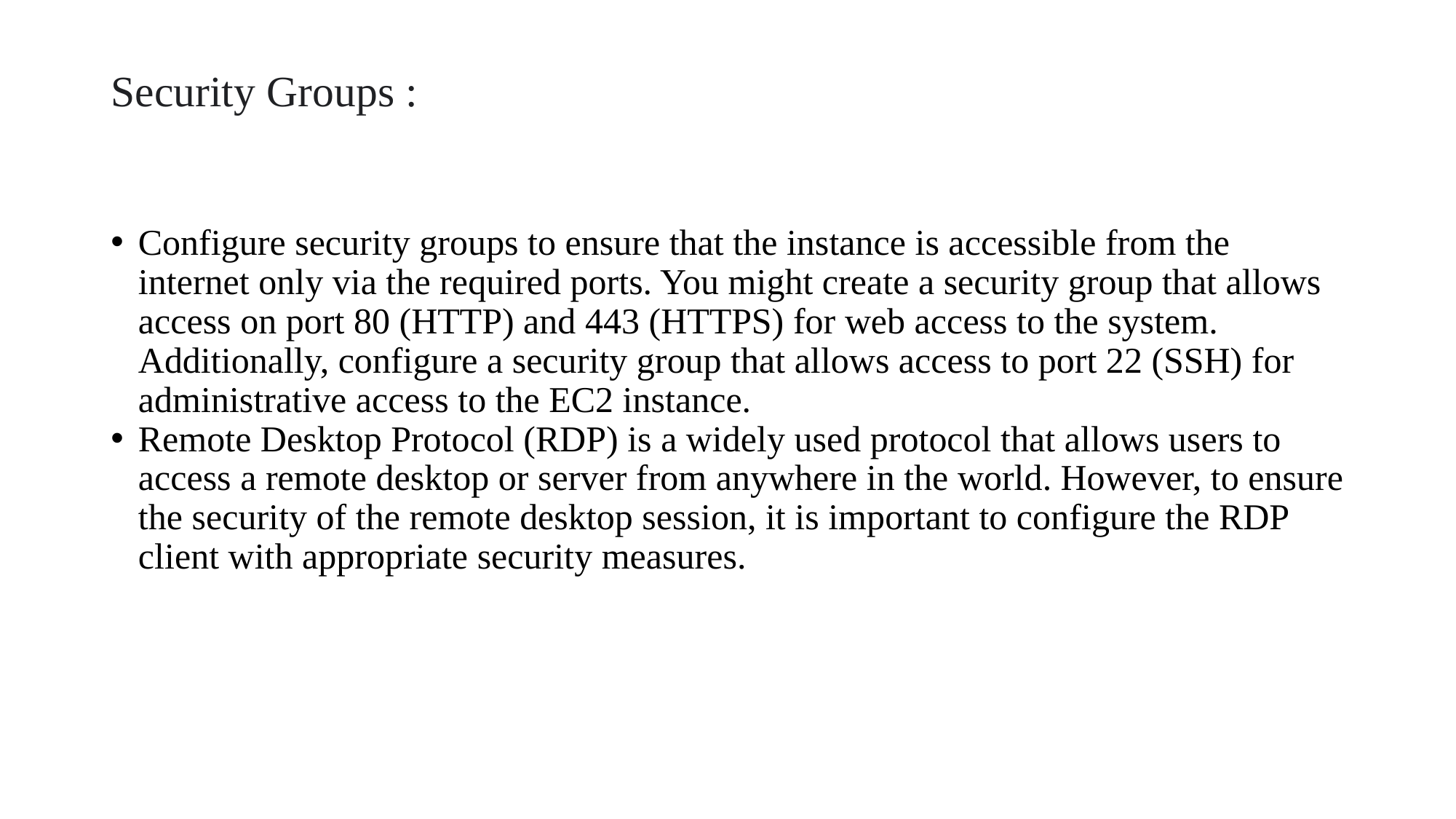

# Security Groups :
Configure security groups to ensure that the instance is accessible from the internet only via the required ports. You might create a security group that allows access on port 80 (HTTP) and 443 (HTTPS) for web access to the system. Additionally, configure a security group that allows access to port 22 (SSH) for administrative access to the EC2 instance.
Remote Desktop Protocol (RDP) is a widely used protocol that allows users to access a remote desktop or server from anywhere in the world. However, to ensure the security of the remote desktop session, it is important to configure the RDP client with appropriate security measures.